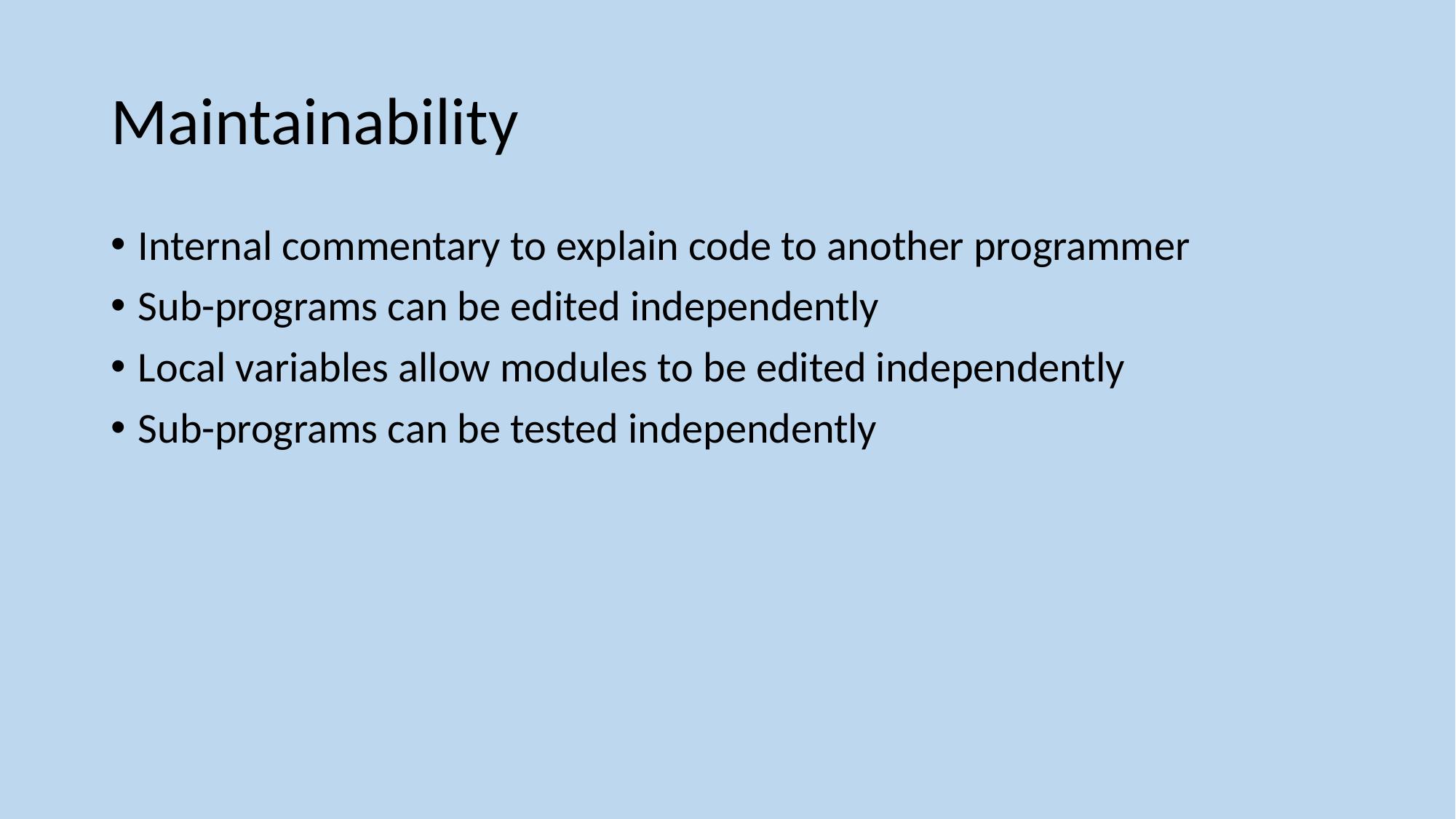

# Maintainability
Internal commentary to explain code to another programmer
Sub-programs can be edited independently
Local variables allow modules to be edited independently
Sub-programs can be tested independently